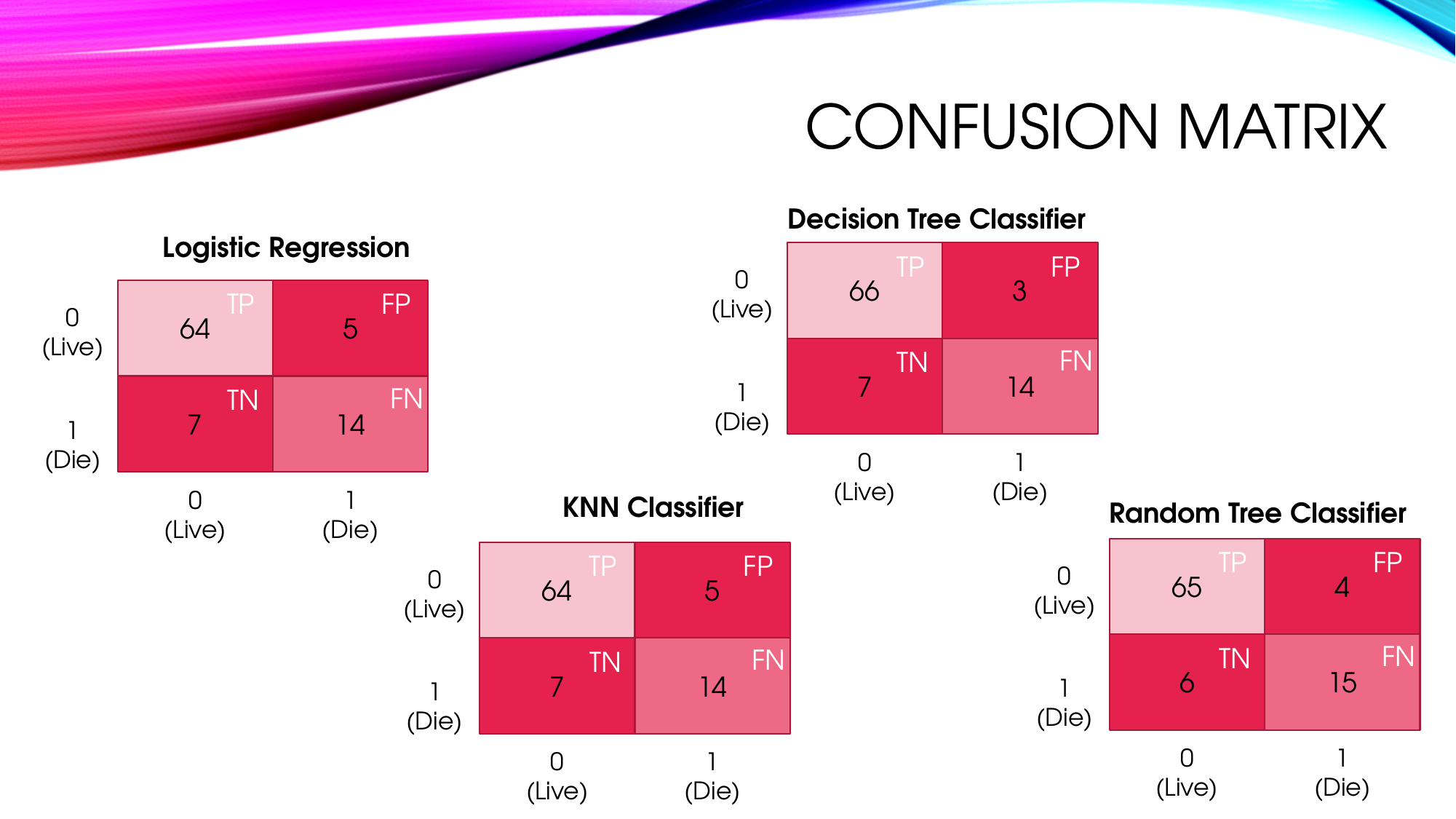

# Confusion Matrix
Decision Tree Classifier
Logistic Regression
3
66
7
14
TP
FP
0 (Live)
FN
TN
1 (Die)
0 (Live)
1 (Die)
5
64
7
14
TP
FP
0 (Live)
FN
TN
1 (Die)
0 (Live)
1 (Die)
KNN Classifier
Random Tree Classifier
4
65
6
15
TP
FP
0 (Live)
FN
TN
1 (Die)
0 (Live)
1 (Die)
5
64
7
14
TP
FP
0 (Live)
FN
TN
1 (Die)
0 (Live)
1 (Die)